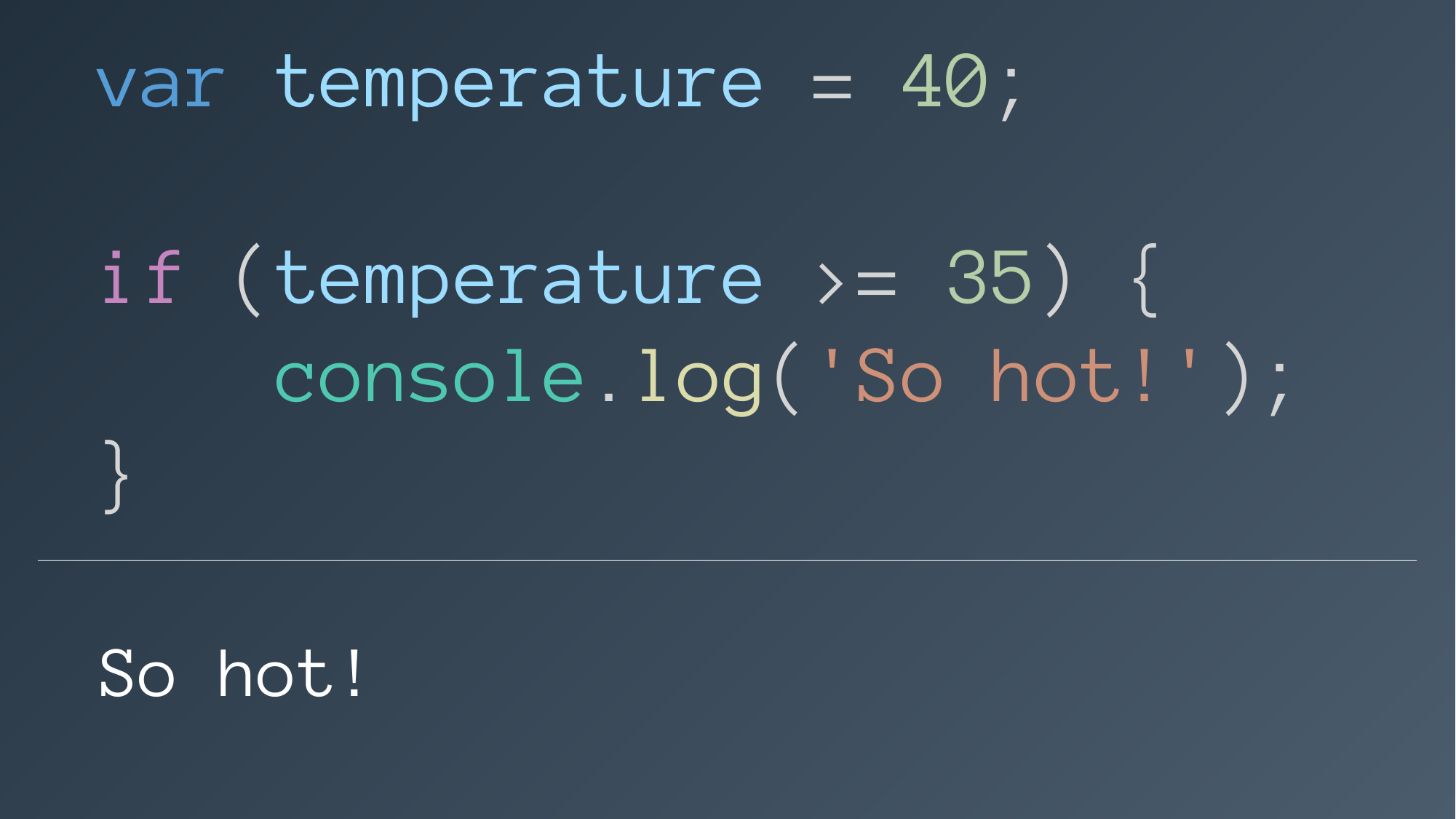

var temperature = 40;
if (temperature >= 35) {
    console.log('So hot!');
}
So hot!